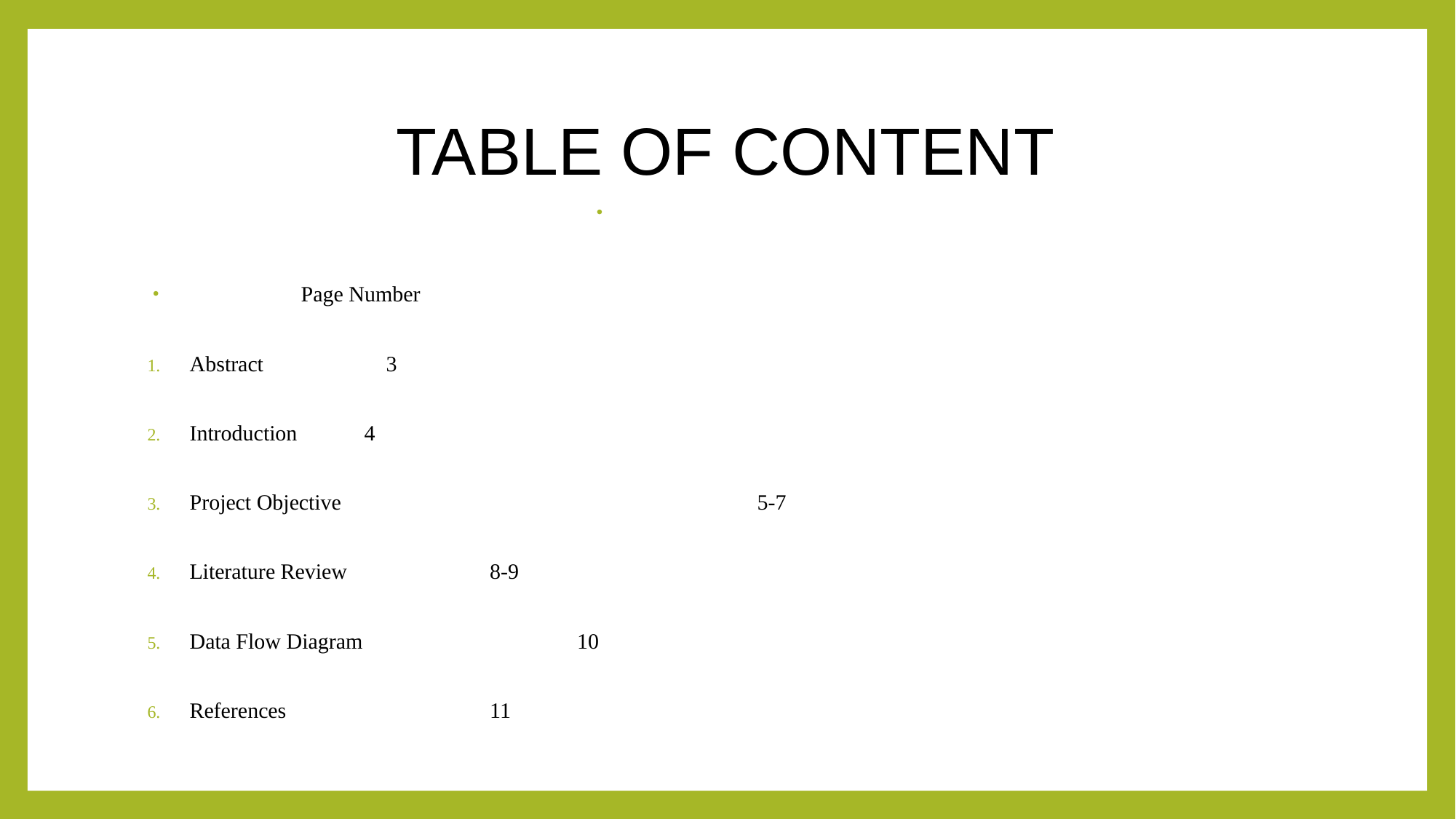

# TABLE OF CONTENT

								       Page Number
Abstract							                    3
Introduction								4
Project Objective                                             					                        5-7
Literature Review							                       8-9
Data Flow Diagram 							                       10
References							                       11